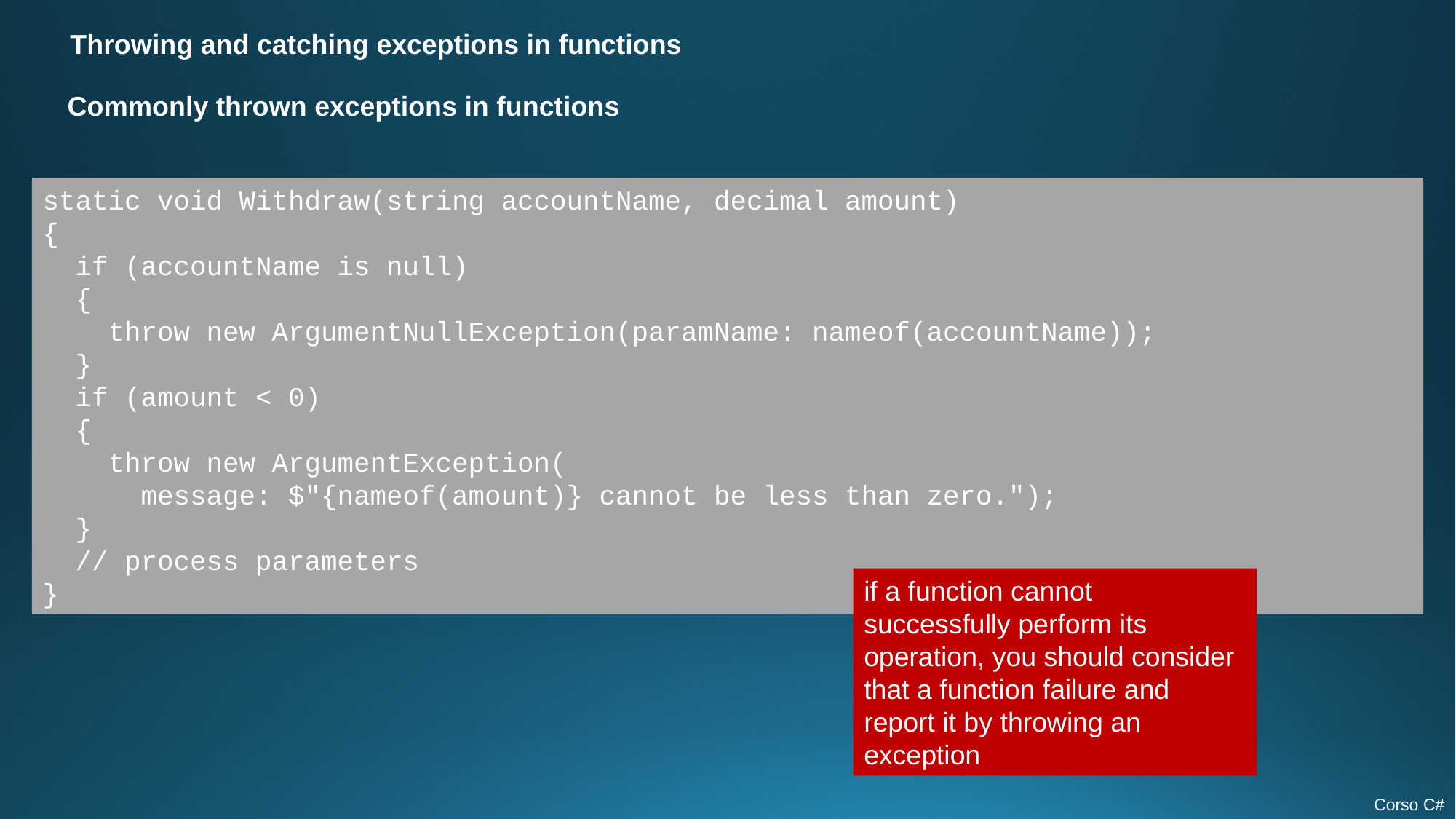

Throwing and catching exceptions in functions
Commonly thrown exceptions in functions
static void Withdraw(string accountName, decimal amount)
{
  if (accountName is null)
  {
    throw new ArgumentNullException(paramName: nameof(accountName));
  }
  if (amount < 0)
  {
    throw new ArgumentException(
      message: $"{nameof(amount)} cannot be less than zero.");
  }
  // process parameters
}
if a function cannot successfully perform its operation, you should consider that a function failure and report it by throwing an exception
Corso C#